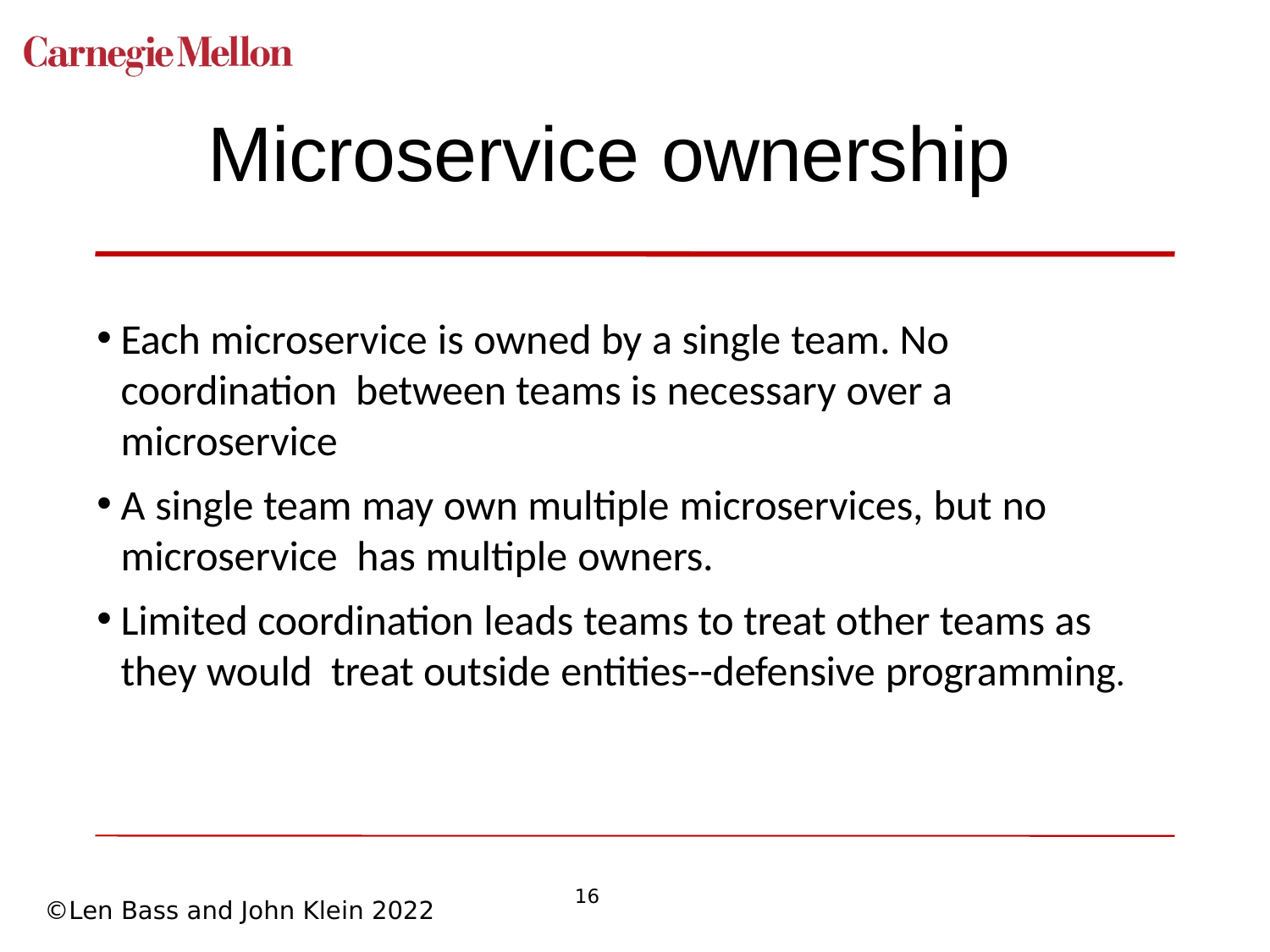

# Microservice ownership
Each microservice is owned by a single team. No coordination  between teams is necessary over a microservice
A single team may own multiple microservices, but no microservice  has multiple owners.
Limited coordination leads teams to treat other teams as they would  treat outside entities--defensive programming.
16